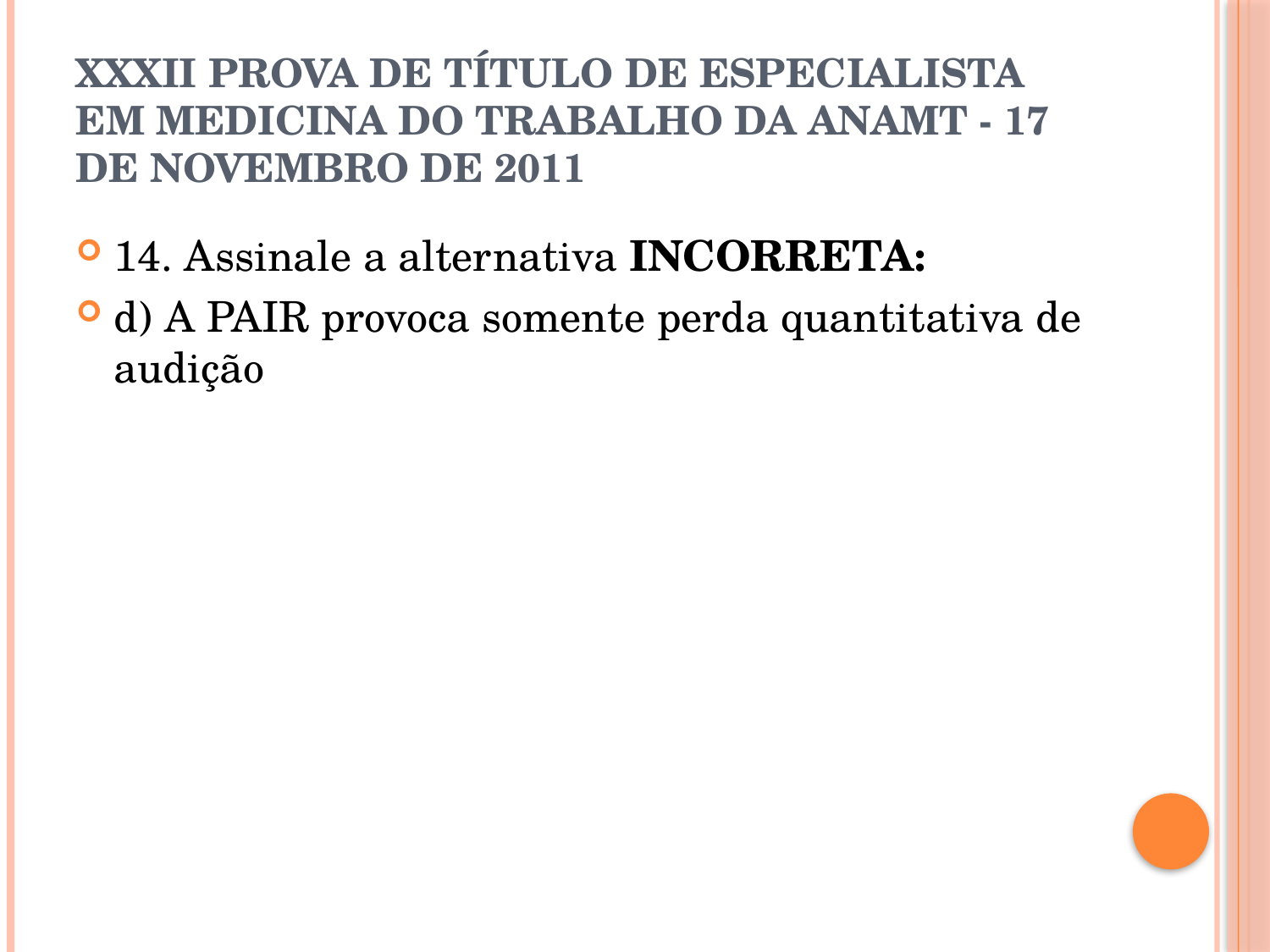

# XXXII Prova de Título de Especialista em Medicina do Trabalho da ANAMT - 17 de novembro de 2011
14. Assinale a alternativa INCORRETA:
d) A PAIR provoca somente perda quantitativa de audição